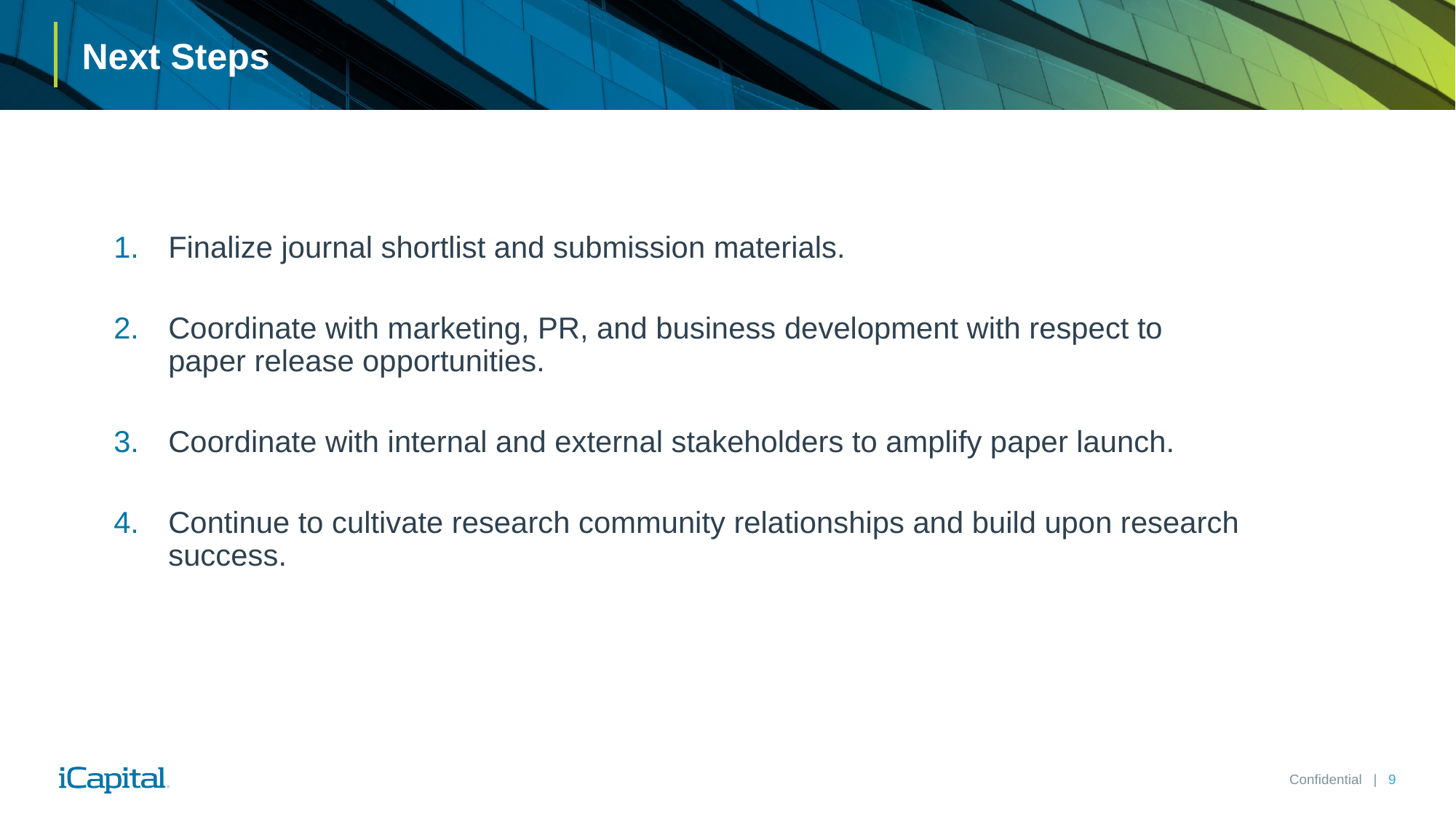

# Next Steps
Finalize journal shortlist and submission materials.

Coordinate with marketing, PR, and business development with respect to paper release opportunities.

Coordinate with internal and external stakeholders to amplify paper launch.

Continue to cultivate research community relationships and build upon research success.